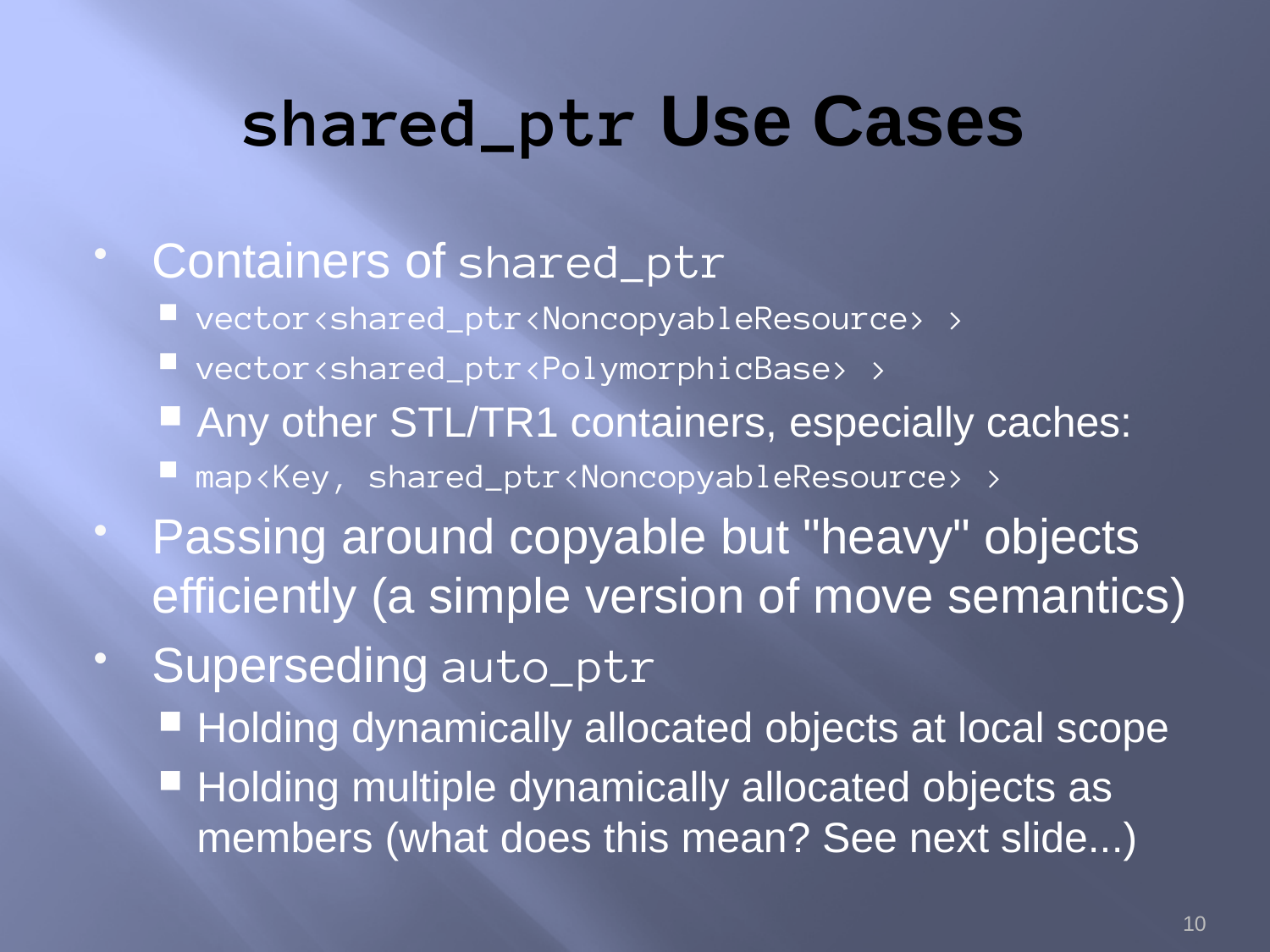

# shared_ptr Use Cases
Containers of shared_ptr
vector<shared_ptr<NoncopyableResource> >
vector<shared_ptr<PolymorphicBase> >
Any other STL/TR1 containers, especially caches:
map<Key, shared_ptr<NoncopyableResource> >
Passing around copyable but "heavy" objects efficiently (a simple version of move semantics)
Superseding auto_ptr
Holding dynamically allocated objects at local scope
Holding multiple dynamically allocated objects as members (what does this mean? See next slide...)
10